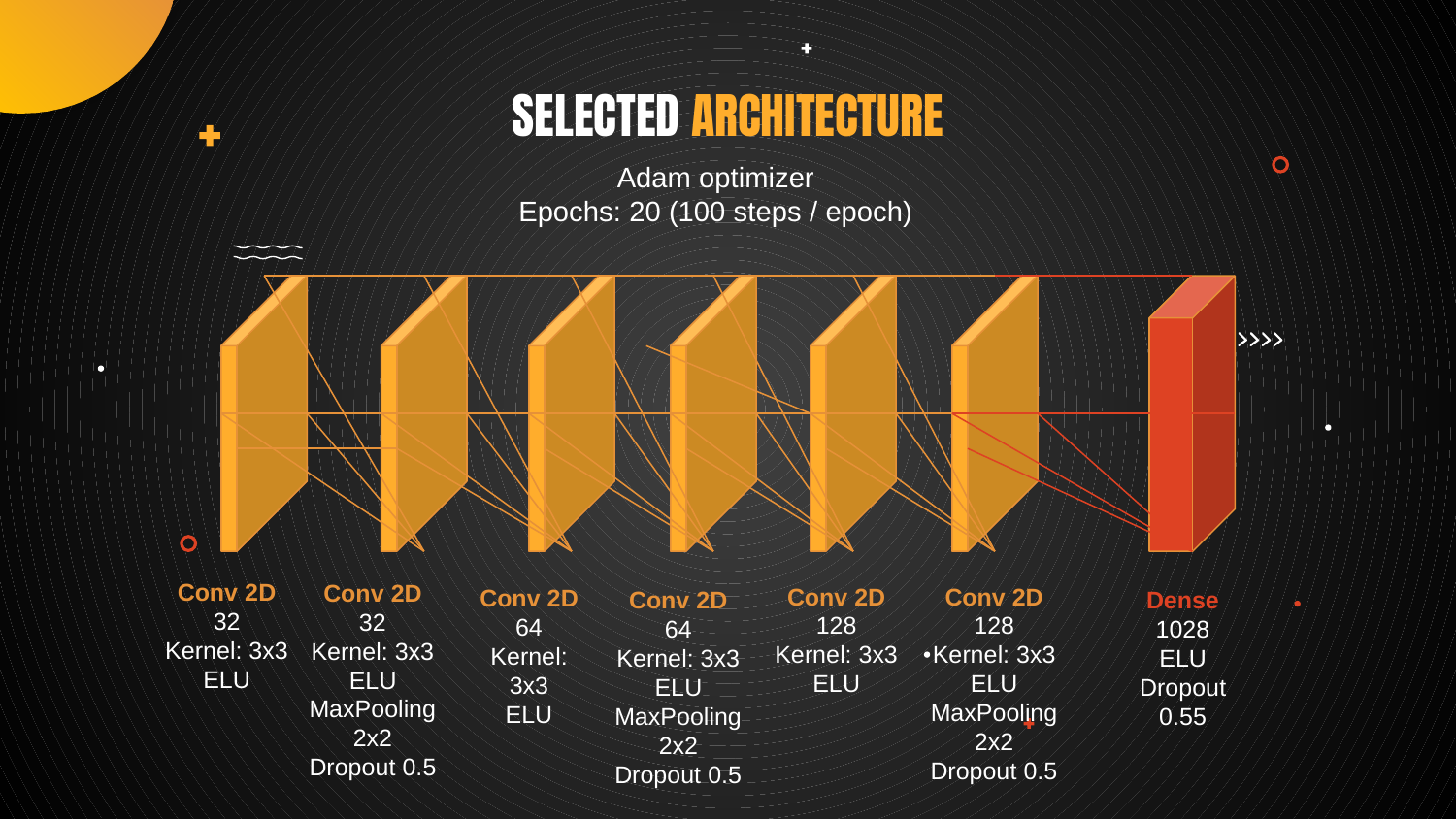

SELECTED ARCHITECTURE
Adam optimizer
Epochs: 20 (100 steps / epoch)

Conv 2D
32
Kernel: 3x3
ELU

Conv 2D
32
Kernel: 3x3
ELU
MaxPooling 2x2
Dropout 0.5

Conv 2D
128
Kernel: 3x3
ELU

Conv 2D
128
Kernel: 3x3
ELU
MaxPooling 2x2
Dropout 0.5

Conv 2D
64
Kernel: 3x3
ELU

Conv 2D
64
Kernel: 3x3
ELU
MaxPooling 2x2
Dropout 0.5

Dense
1028
ELU
Dropout 0.55